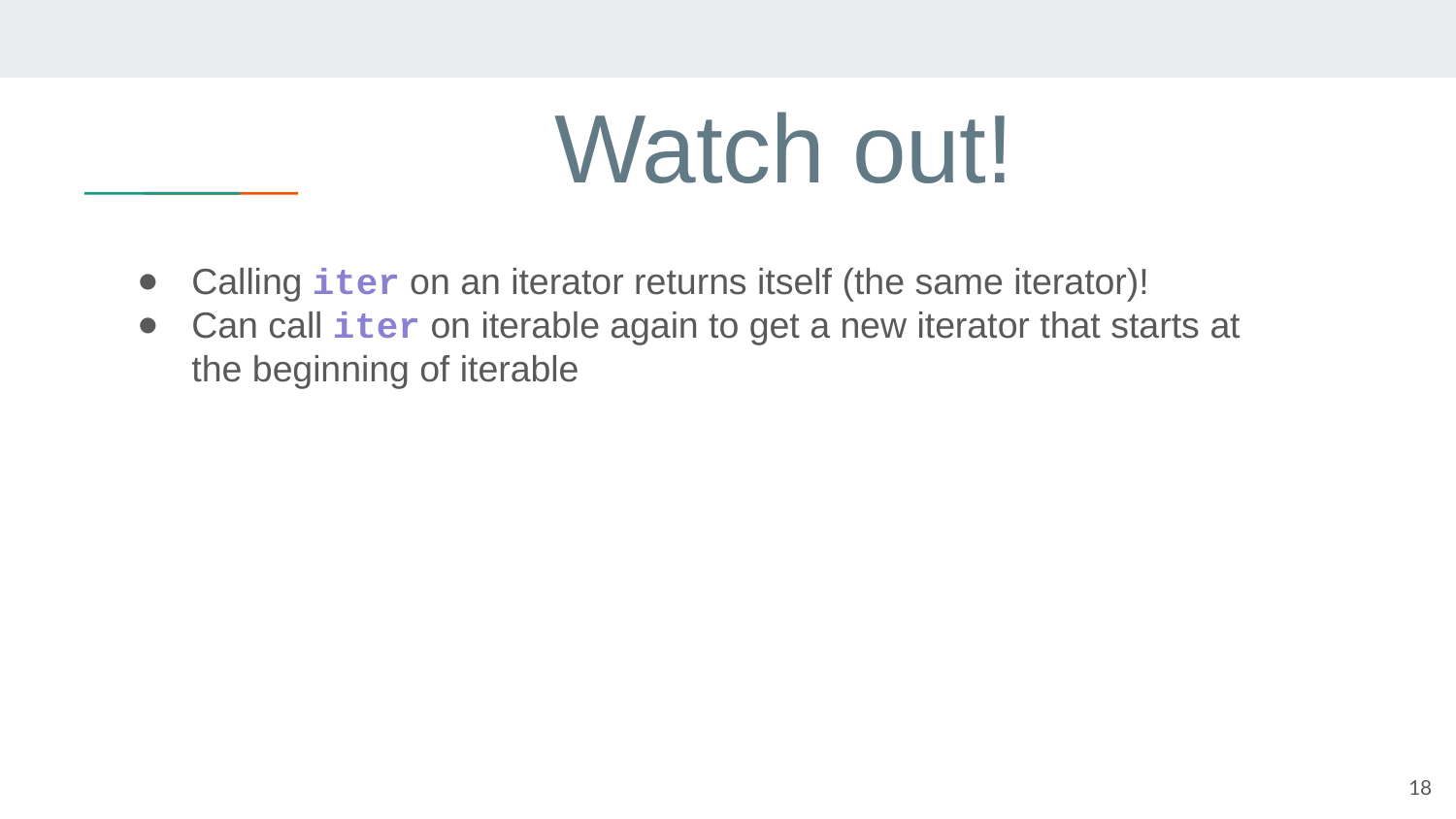

# Watch out!
Calling iter on an iterator returns itself (the same iterator)!
Can call iter on iterable again to get a new iterator that starts at the beginning of iterable

18